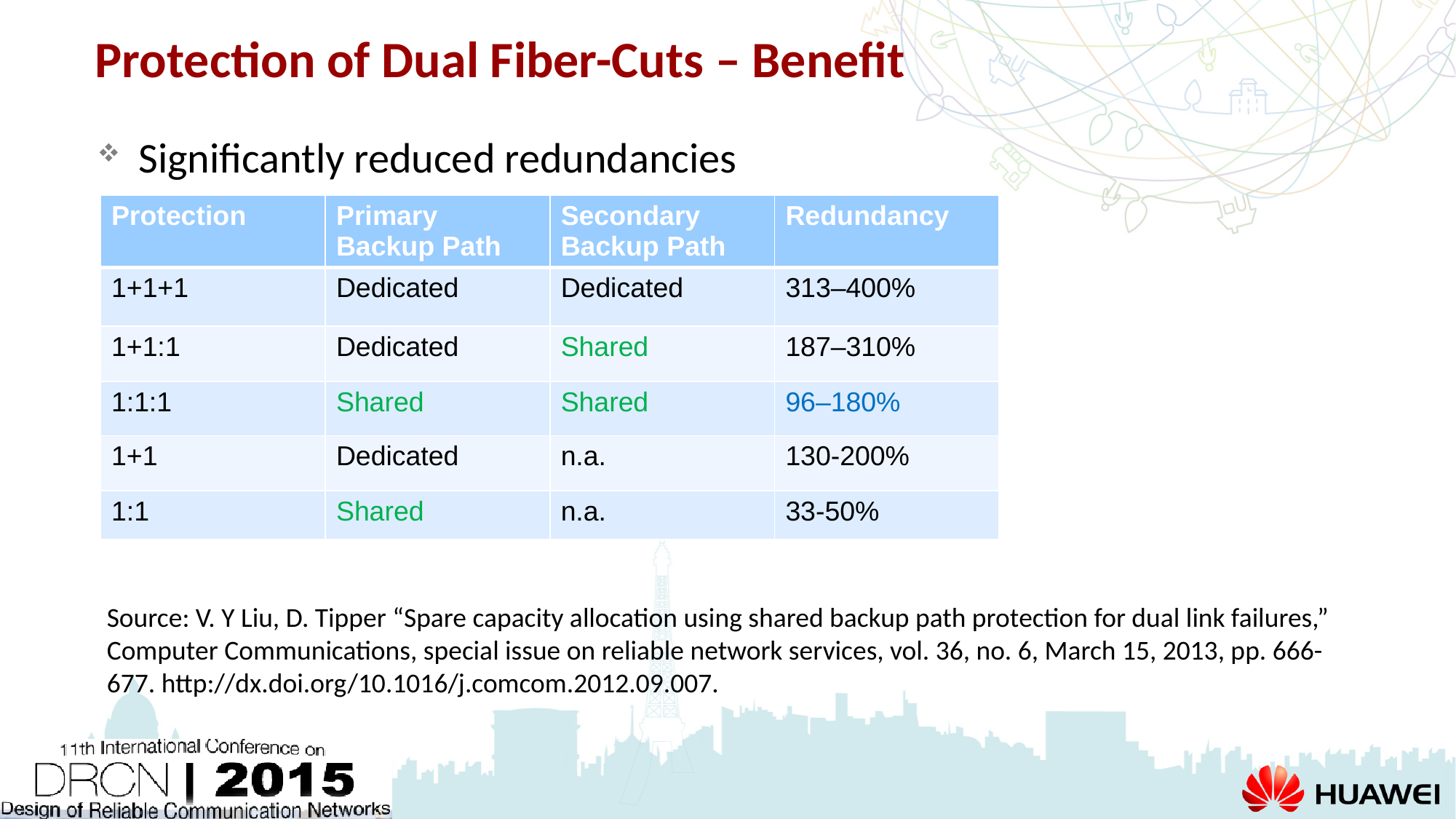

# Protection of Dual Fiber-Cuts – Benefit
Significantly reduced redundancies
| Protection | Primary Backup Path | Secondary Backup Path | Redundancy |
| --- | --- | --- | --- |
| 1+1+1 | Dedicated | Dedicated | 313–400% |
| 1+1:1 | Dedicated | Shared | 187–310% |
| 1:1:1 | Shared | Shared | 96–180% |
| 1+1 | Dedicated | n.a. | 130-200% |
| 1:1 | Shared | n.a. | 33-50% |
Source: V. Y Liu, D. Tipper “Spare capacity allocation using shared backup path protection for dual link failures,” Computer Communications, special issue on reliable network services, vol. 36, no. 6, March 15, 2013, pp. 666-677. http://dx.doi.org/10.1016/j.comcom.2012.09.007.